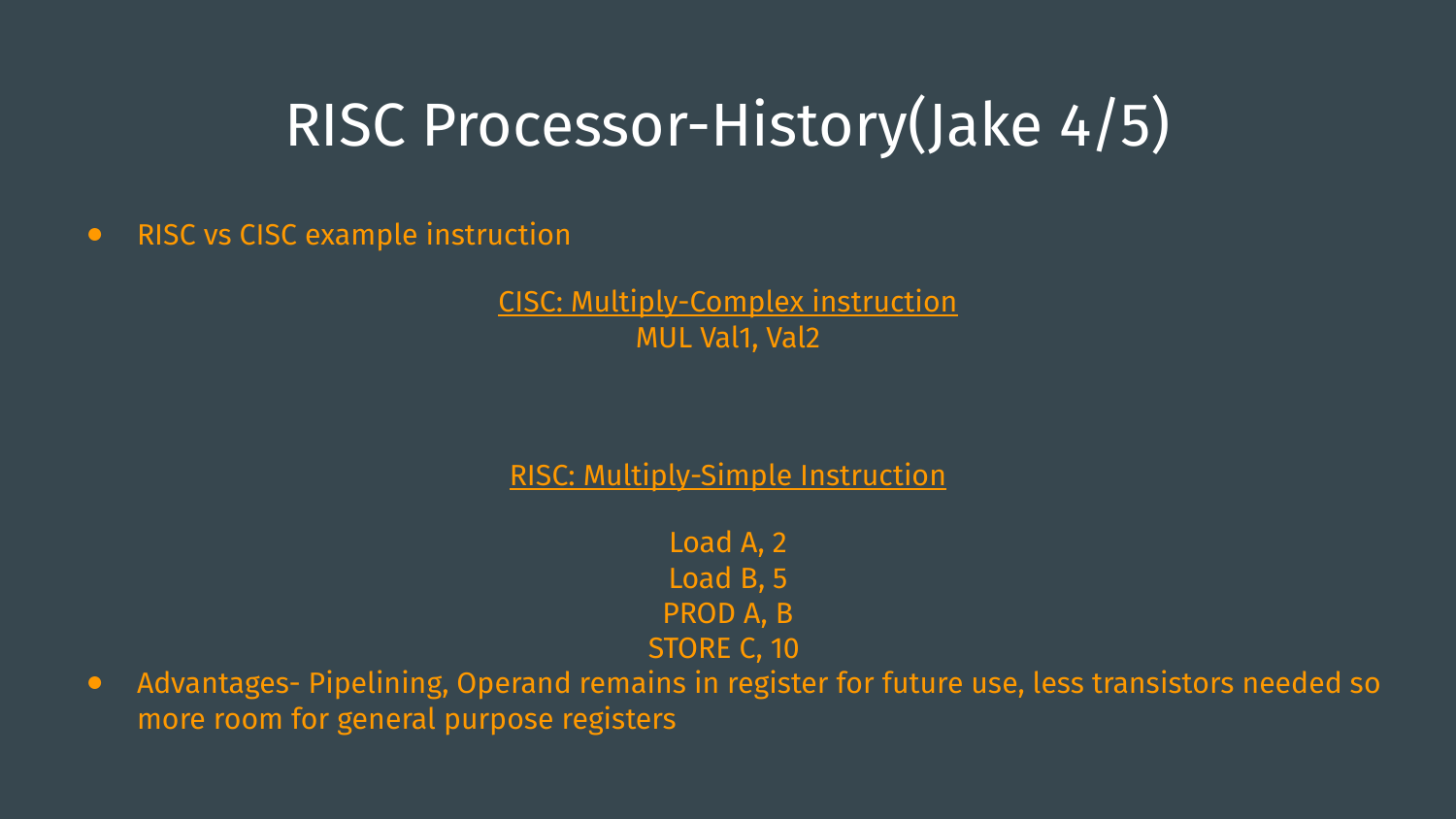

# RISC Processor-History(Jake 4/5)

RISC vs CISC example instruction
CISC: Multiply-Complex instruction
MUL Val1, Val2

RISC: Multiply-Simple Instruction
Load A, 2
Load B, 5
PROD A, B
STORE C, 10
Advantages- Pipelining, Operand remains in register for future use, less transistors needed so more room for general purpose registers